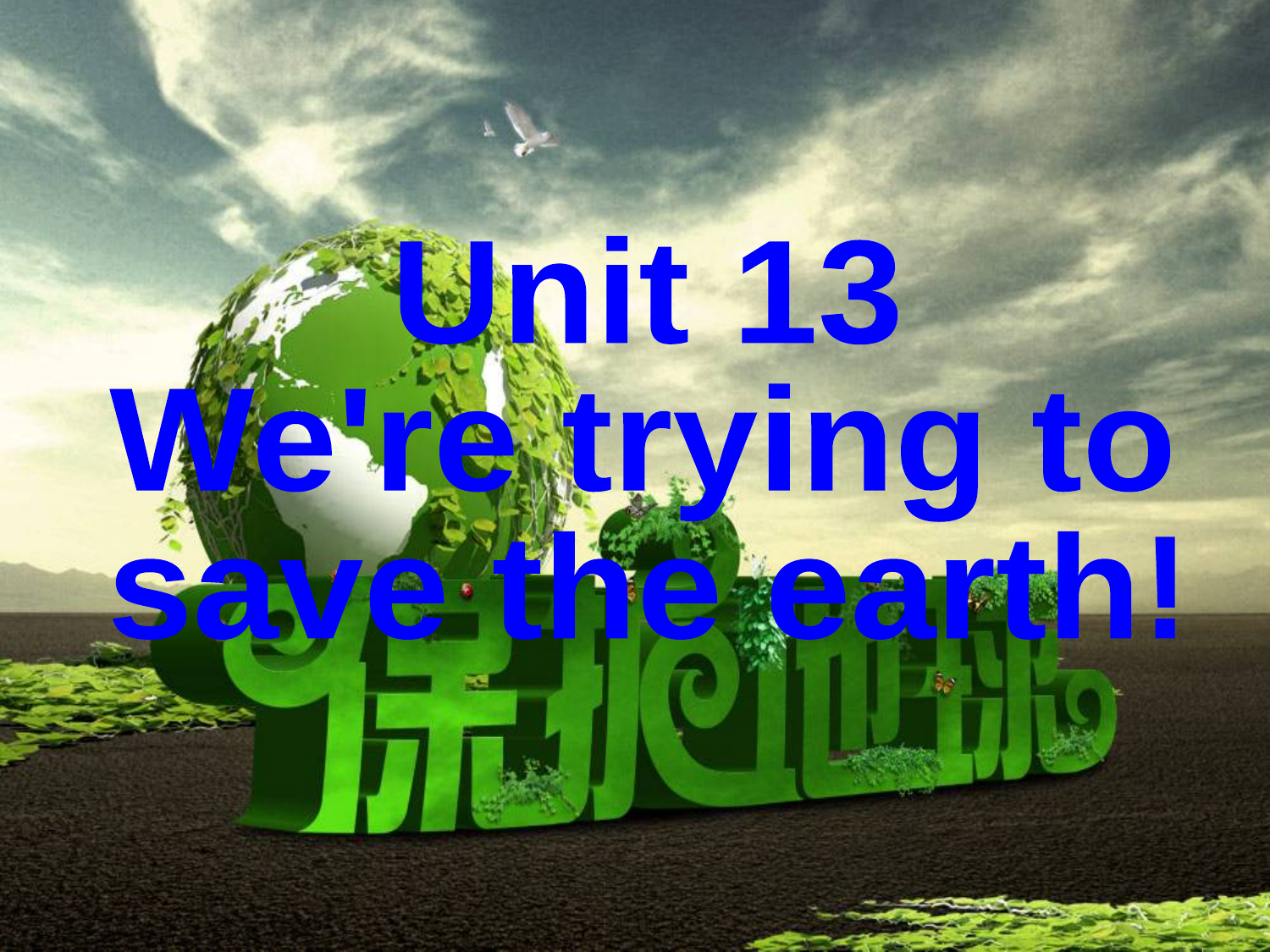

Unit 13
We're trying to
save the earth!